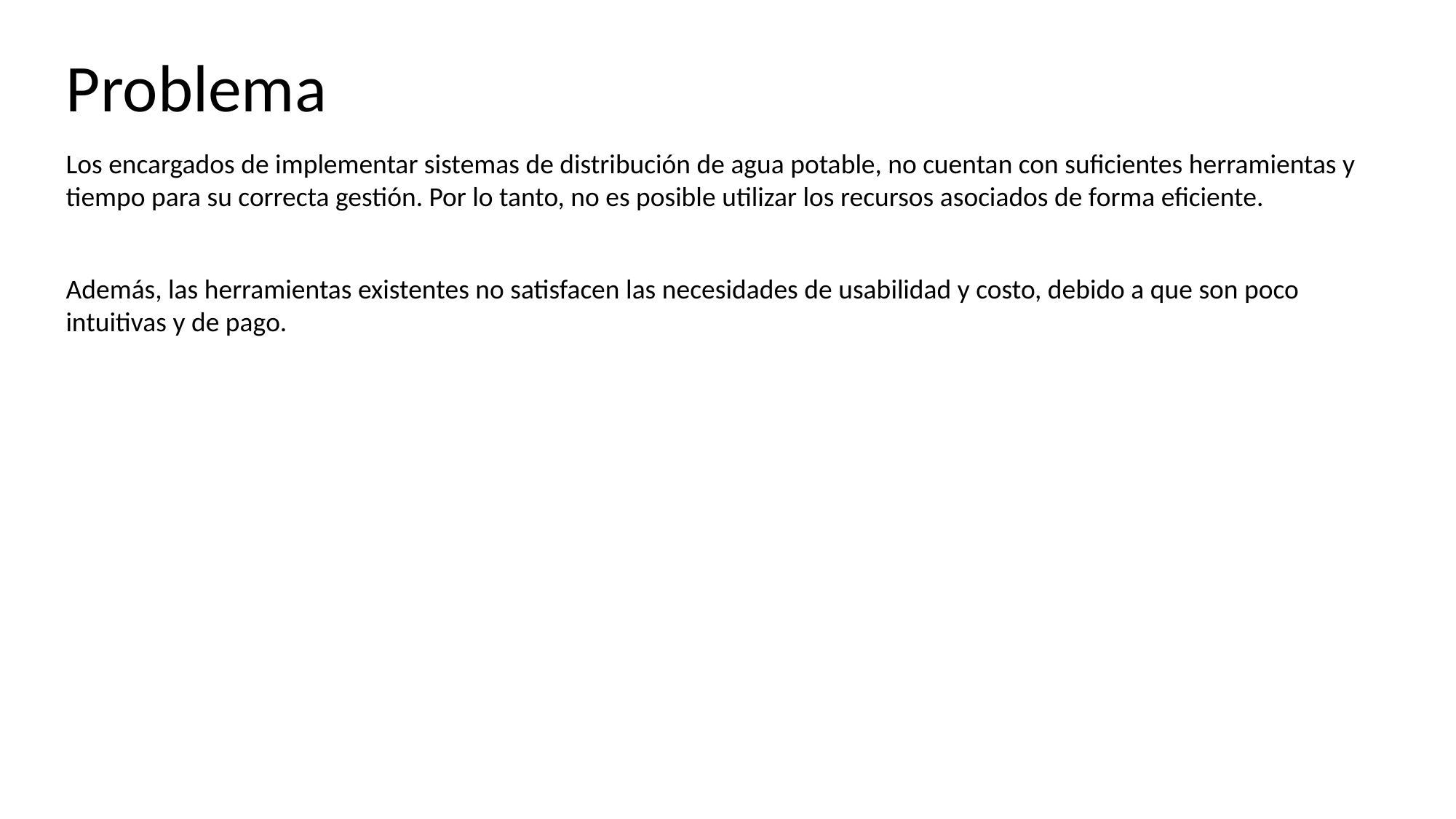

# Problema
Los encargados de implementar sistemas de distribución de agua potable, no cuentan con suficientes herramientas y  tiempo para su correcta gestión. Por lo tanto, no es posible utilizar los recursos asociados de forma eficiente.
Además, las herramientas existentes no satisfacen las necesidades de usabilidad y costo, debido a que son poco intuitivas y de pago.